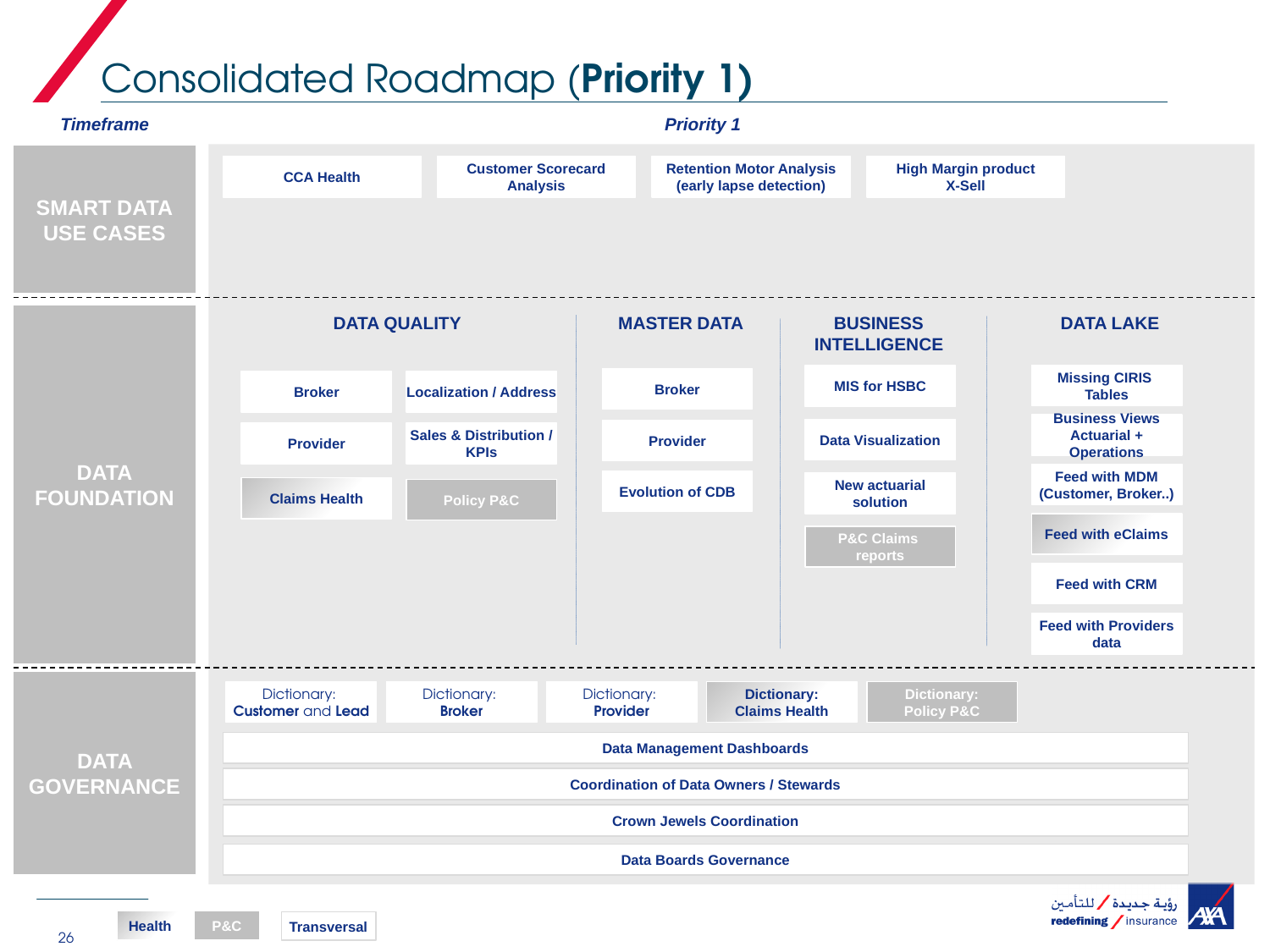

# Consolidated Roadmap (Priority 1)
Timeframe
Priority 1

SMART DATA
USE CASES
High Margin product
X-Sell
CCA Health
Customer Scorecard Analysis
Retention Motor Analysis
(early lapse detection)
DATA
FOUNDATION
DATA QUALITY

MASTER DATA

BUSINESS INTELLIGENCE

DATA LAKE

Missing CIRIS
Tables
MIS for HSBC
Broker
Broker
Localization / Address
Business Views
Actuarial + Operations
Data Visualization
Provider
Provider
Sales & Distribution / KPIs
Feed with MDM (Customer, Broker..)
Evolution of CDB
New actuarial solution
Claims Health
Policy P&C
Feed with eClaims
P&C Claims
reports
Feed with CRM
Feed with Providers data
DATA GOVERNANCE
Dictionary:
Customer and Lead
Dictionary:
Broker
Dictionary:
Provider
Dictionary:
Claims Health
Dictionary:
Policy P&C
Data Management Dashboards
Coordination of Data Owners / Stewards
Crown Jewels Coordination
Data Boards Governance
Health
P&C
Transversal
26